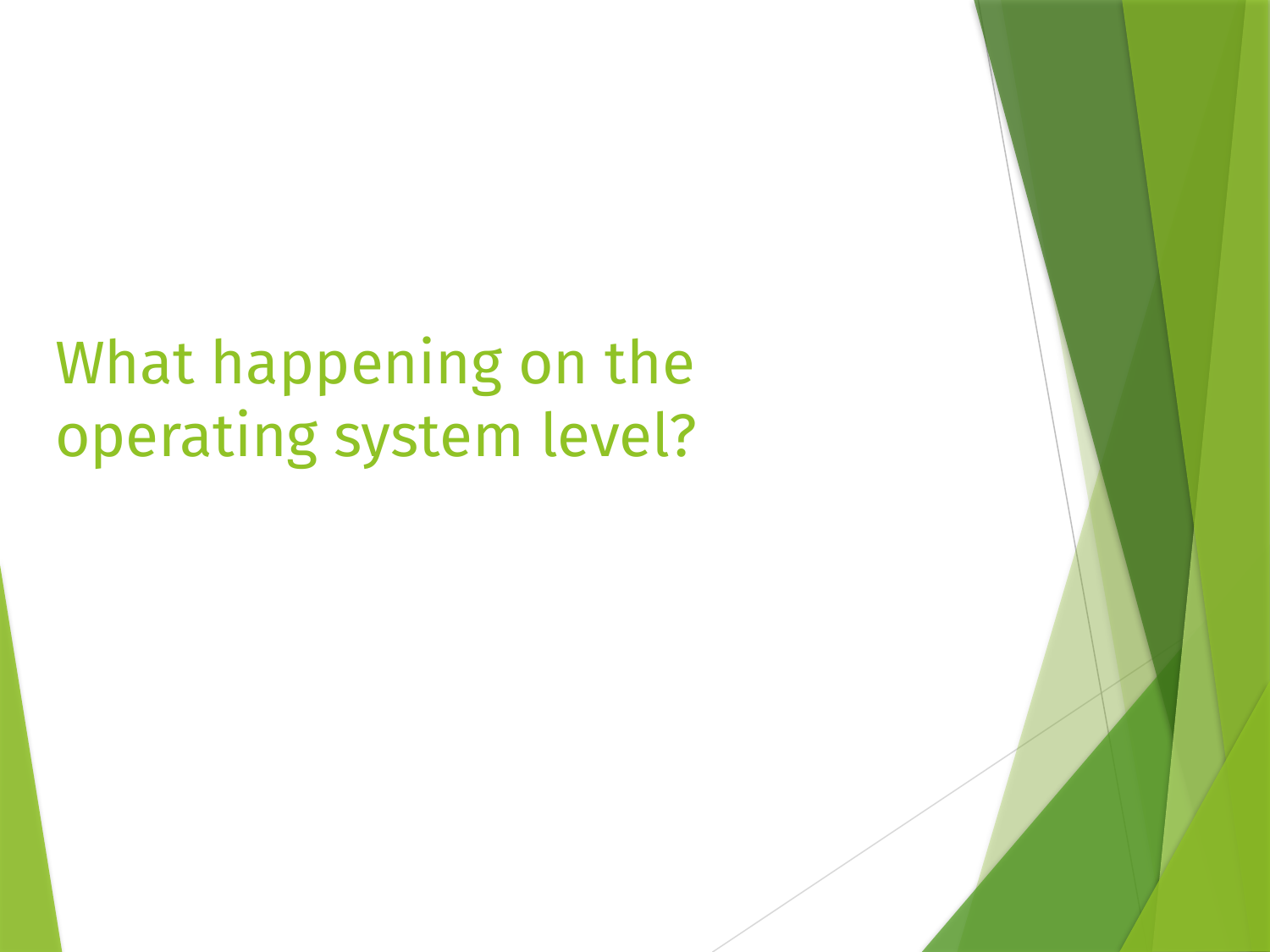

# What happening on the operating system level?